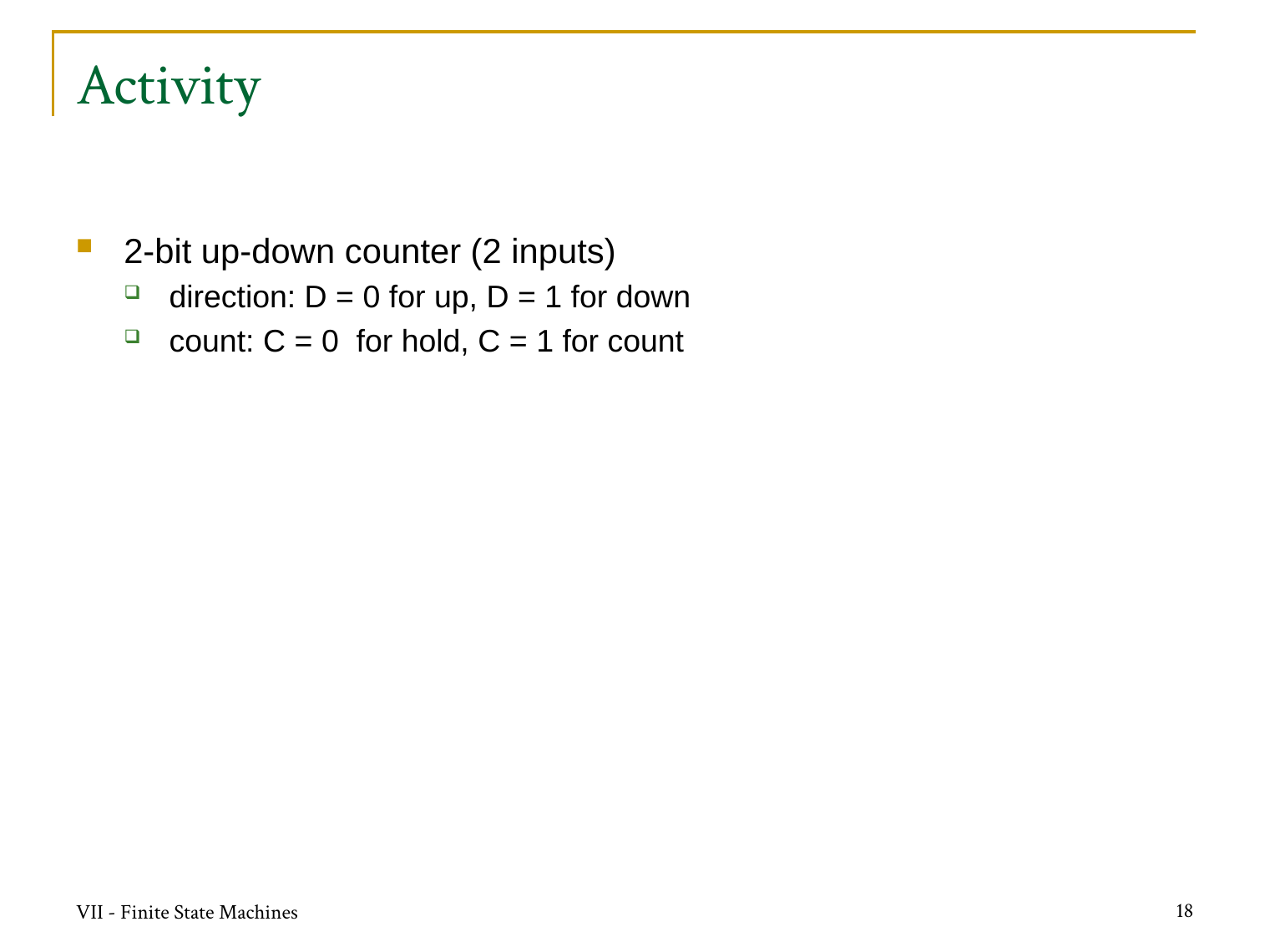

# Activity
2-bit up-down counter (2 inputs)
direction: D = 0 for up, D = 1 for down
count: C = 0  for hold, C = 1 for count
S1	S0	C	D	N1	N0
0	0	0	0	0	0
0	0	0	1	0	0
0	0	1	0	0	1
0	0	1	1	1	1
0	1	0	0	0	1
0	1	0	1	0	1
0	1	1	0	1	0
0	1	1	1	0	0
1	0	0	0	1	0
1	0	0	1	1	0
1	0	1	0	1	1
1	0	1	1	0	1
1	1	0	0	1	1
1	1	0	1	1	1
1	1	1	0	0	0
1	1	1	1	1	0

C=0
D=X
C=0
D=X
C=0
D=X
C=0
D=X
C=1
D=0
C=1
D=0
C=1
D=0
C=1
D=0
00
11
01
10
C=1
D=1
VII - Finite State Machines
18